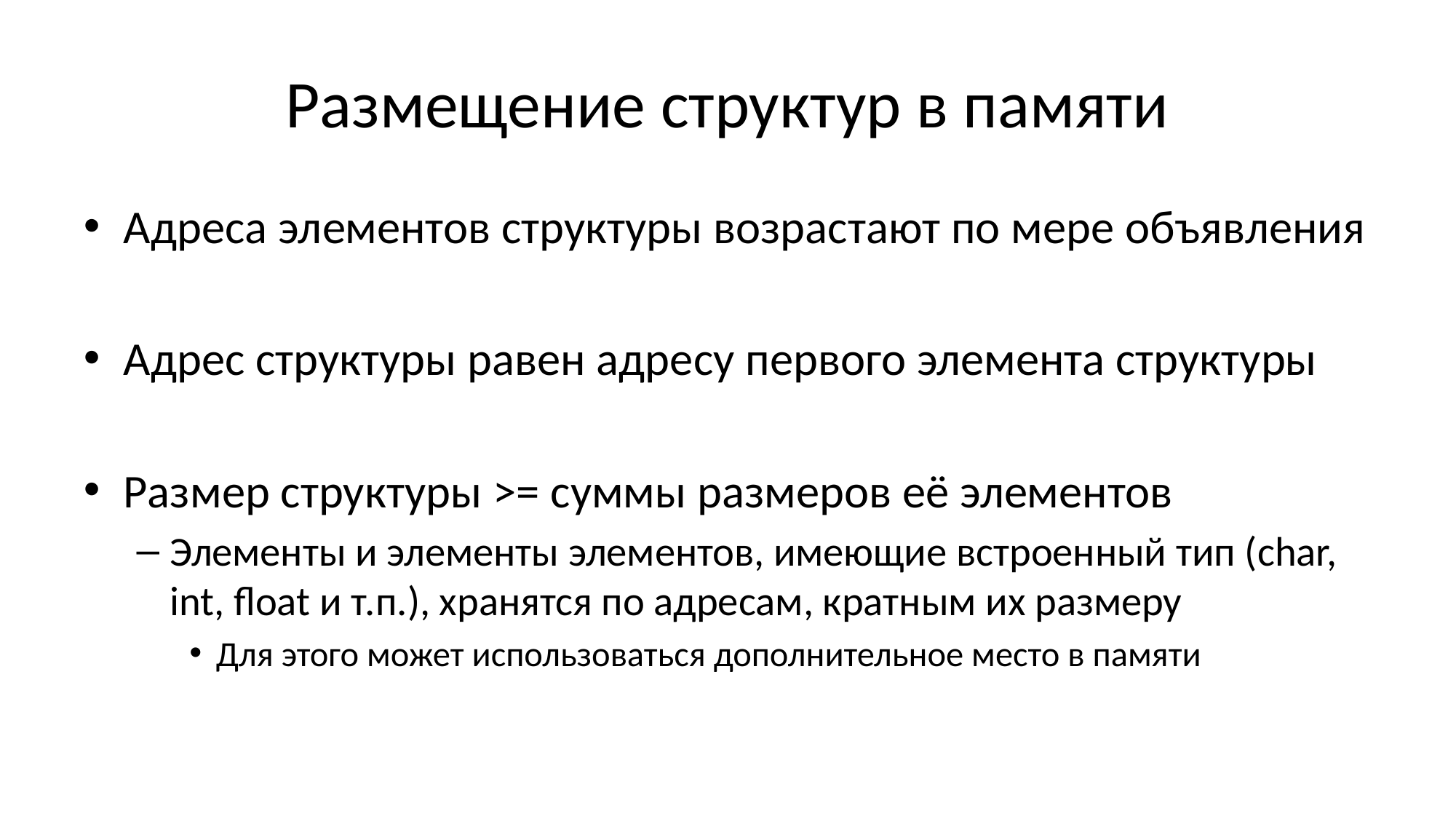

# Размещение структур в памяти
Адреса элементов структуры возрастают по мере объявления

Адрес структуры равен адресу первого элемента структуры

Размер структуры >= суммы размеров её элементов
Элементы и элементы элементов, имеющие встроенный тип (char, int, float и т.п.), хранятся по адресам, кратным их размеру
Для этого может использоваться дополнительное место в памяти